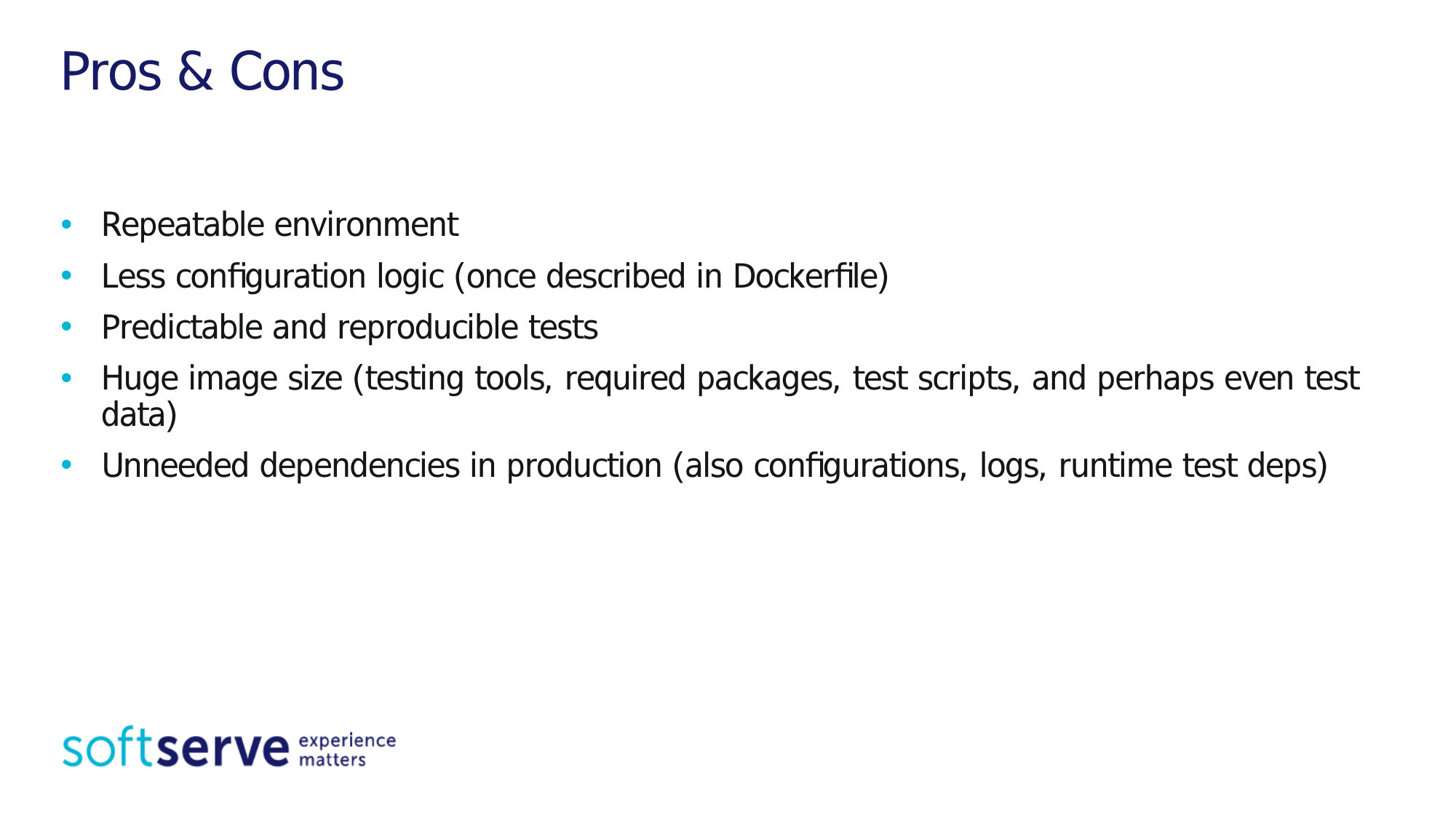

# Pros & Cons

Repeatable environment
Less configuration logic (once described in Dockerfile)
Predictable and reproducible tests
Huge image size (testing tools, required packages, test scripts, and perhaps even test data)
Unneeded dependencies in production (also configurations, logs, runtime test deps)